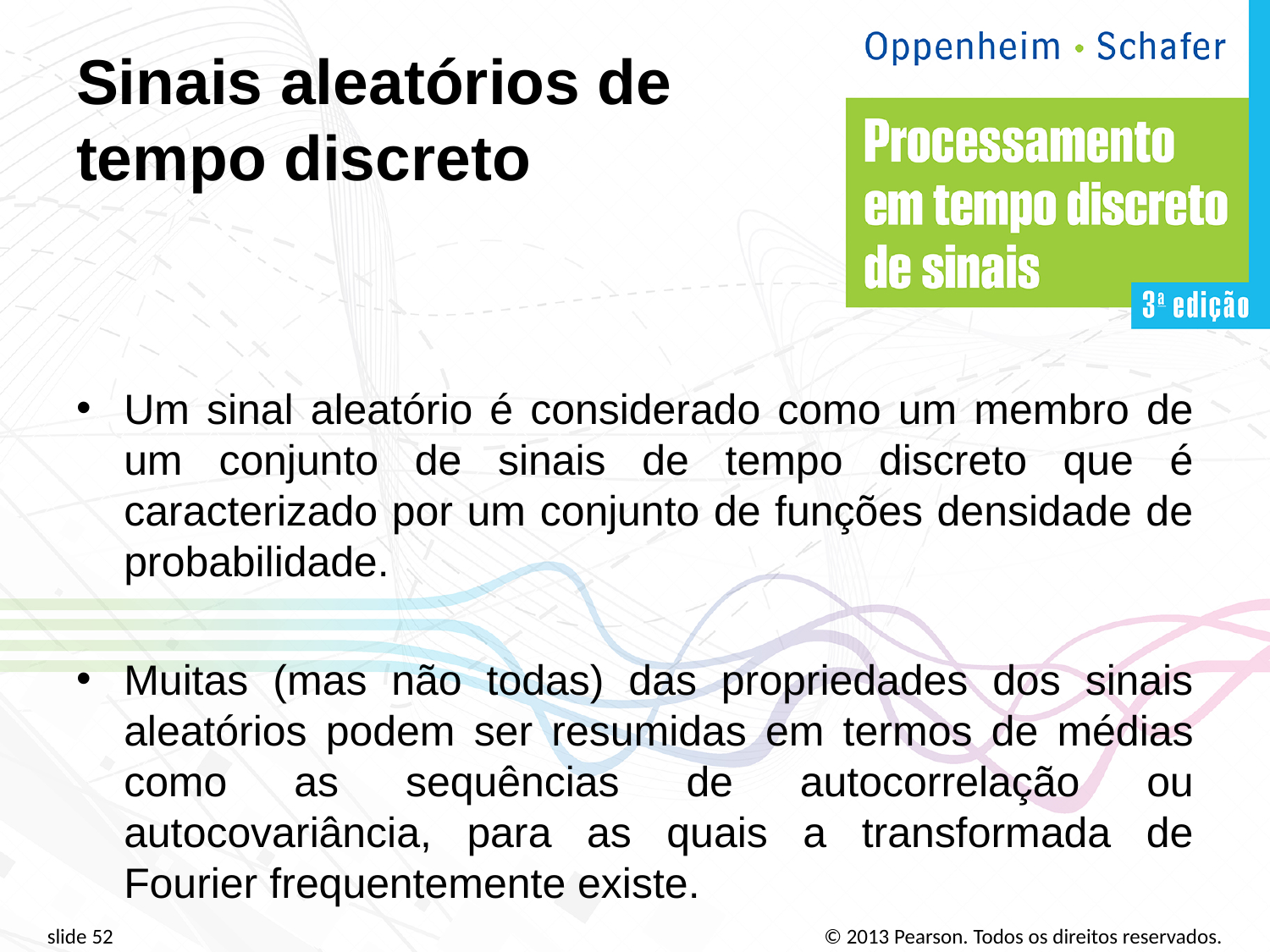

Sinais aleatórios de tempo discreto

Um sinal aleatório é considerado como um membro de um conjunto de sinais de tempo discreto que é caracterizado por um conjunto de funções densidade de probabilidade.

Muitas (mas não todas) das propriedades dos sinais aleatórios podem ser resumidas em termos de médias como as sequências de autocorrelação ou autocovariância, para as quais a transformada de Fourier frequentemente existe.